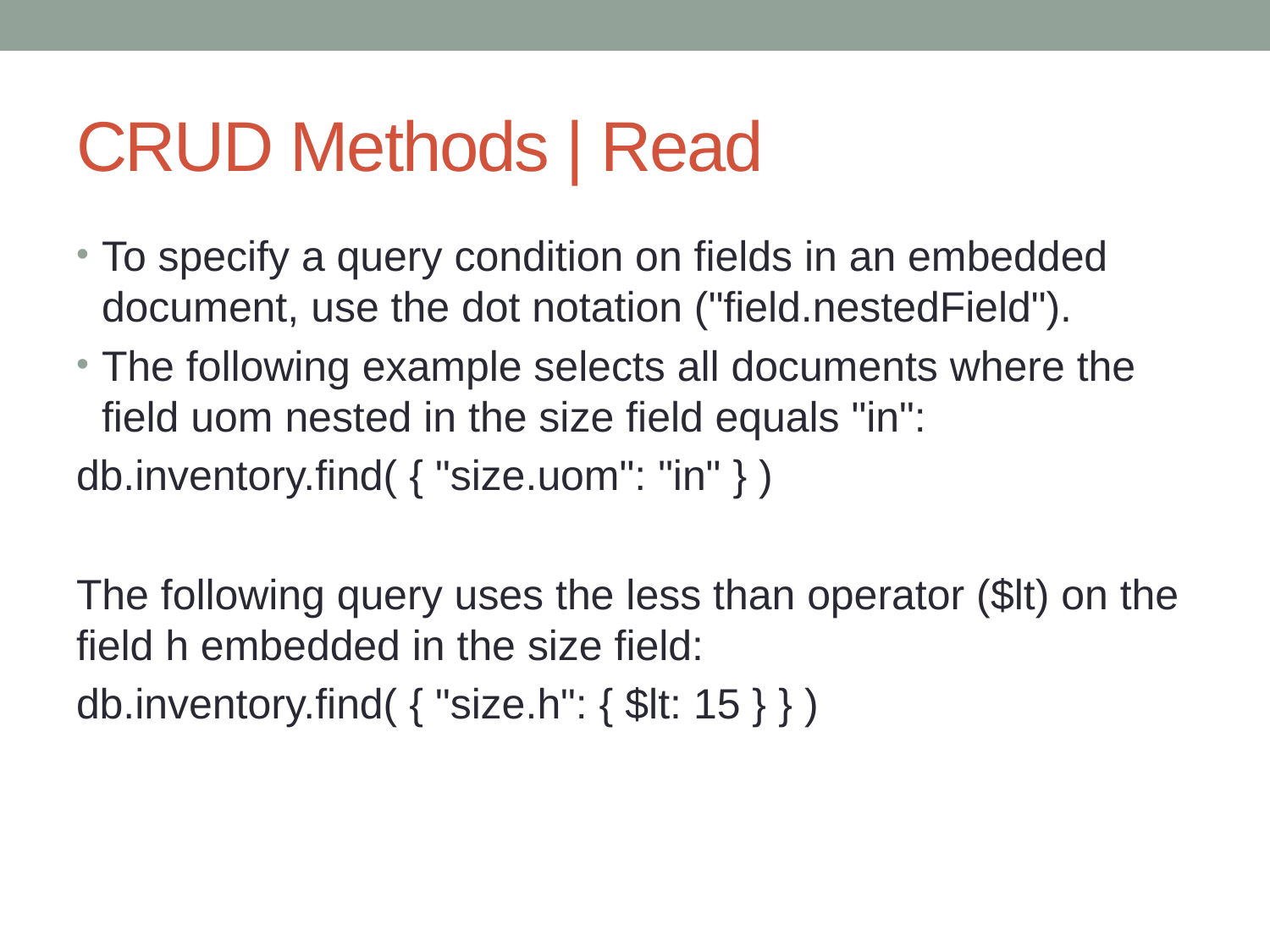

# CRUD Methods | Read
To specify a query condition on fields in an embedded document, use the dot notation ("field.nestedField").
The following example selects all documents where the field uom nested in the size field equals "in":
db.inventory.find( { "size.uom": "in" } )

The following query uses the less than operator ($lt) on the field h embedded in the size field:
db.inventory.find( { "size.h": { $lt: 15 } } )